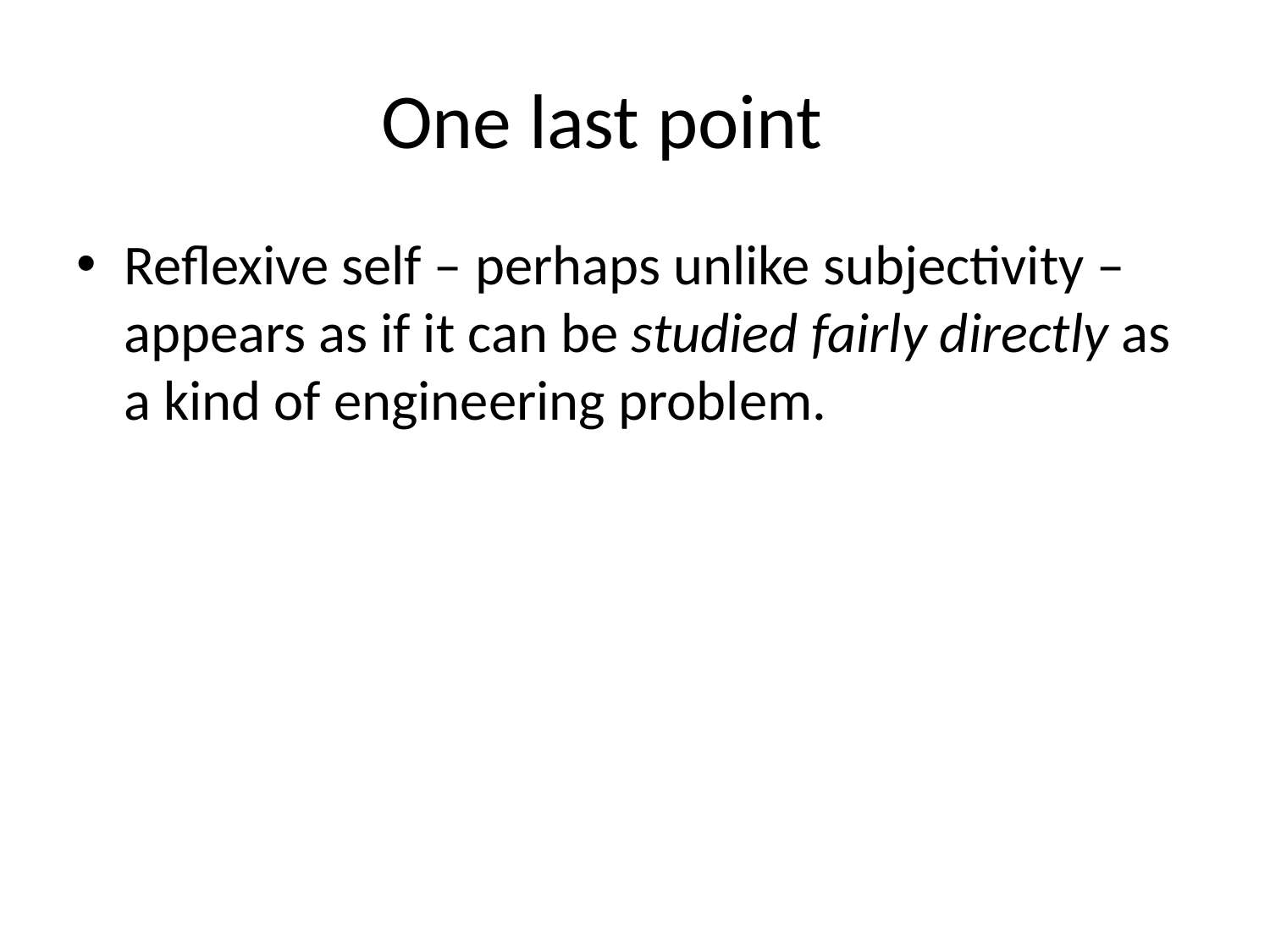

# One last point
Reflexive self – perhaps unlike subjectivity – appears as if it can be studied fairly directly as a kind of engineering problem.